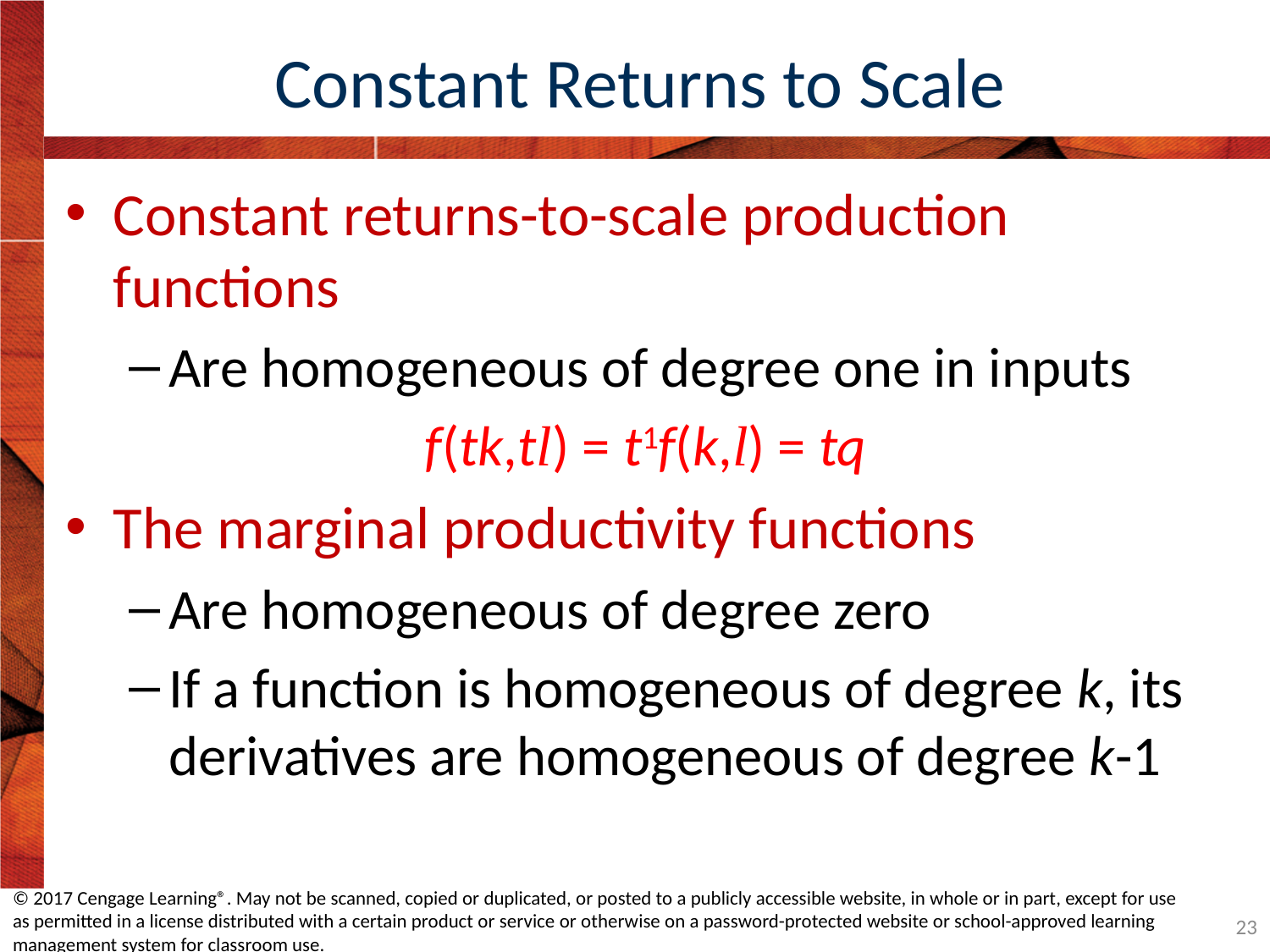

# Constant Returns to Scale
Constant returns-to-scale production functions
Are homogeneous of degree one in inputs
f(tk,tl) = t1f(k,l) = tq
The marginal productivity functions
Are homogeneous of degree zero
If a function is homogeneous of degree k, its derivatives are homogeneous of degree k-1
© 2017 Cengage Learning®. May not be scanned, copied or duplicated, or posted to a publicly accessible website, in whole or in part, except for use as permitted in a license distributed with a certain product or service or otherwise on a password-protected website or school-approved learning management system for classroom use.
23